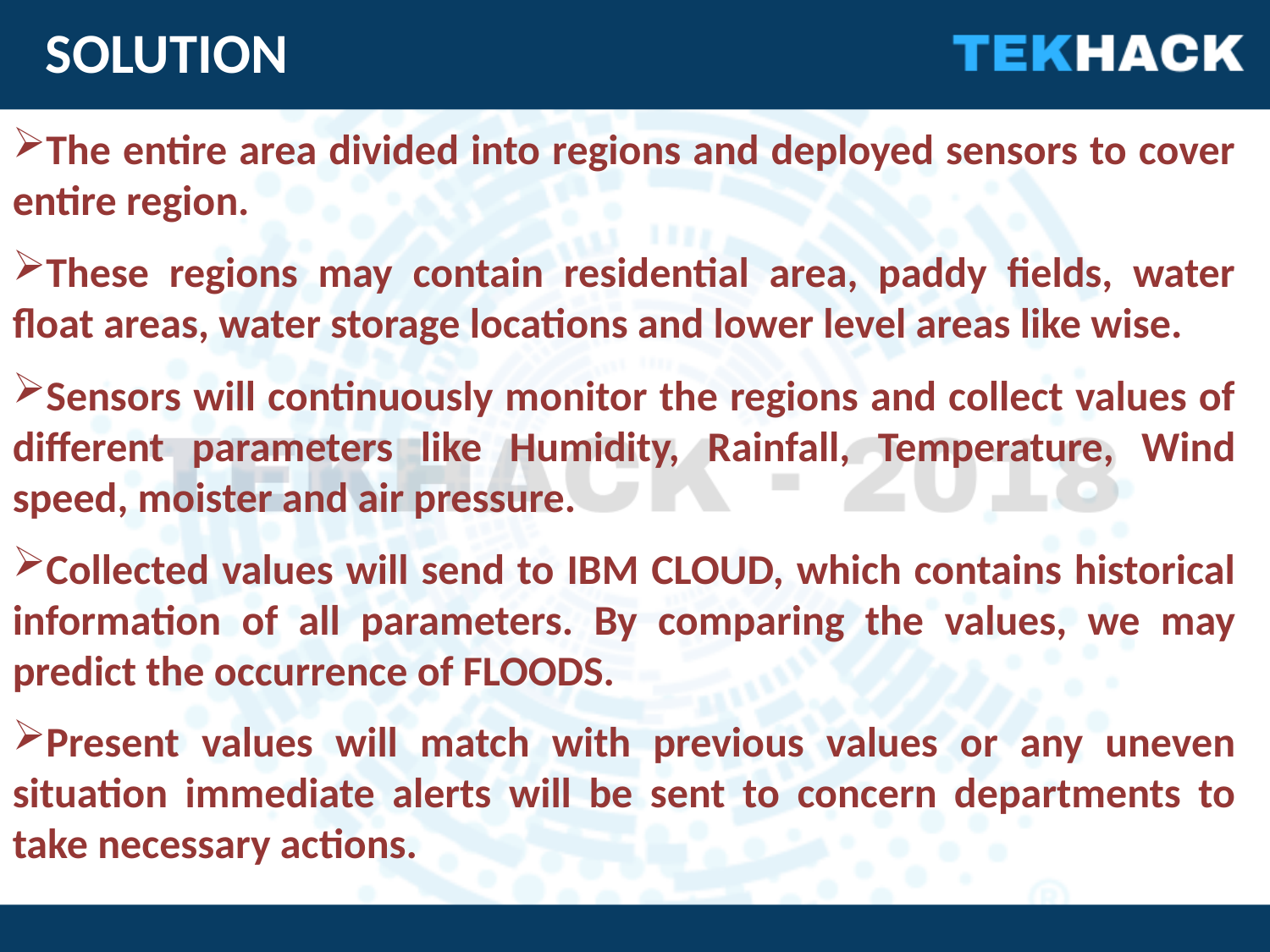

SOLUTION
The entire area divided into regions and deployed sensors to cover entire region.
These regions may contain residential area, paddy fields, water float areas, water storage locations and lower level areas like wise.
Sensors will continuously monitor the regions and collect values of different parameters like Humidity, Rainfall, Temperature, Wind speed, moister and air pressure.
Collected values will send to IBM CLOUD, which contains historical information of all parameters. By comparing the values, we may predict the occurrence of FLOODS.
Present values will match with previous values or any uneven situation immediate alerts will be sent to concern departments to take necessary actions.